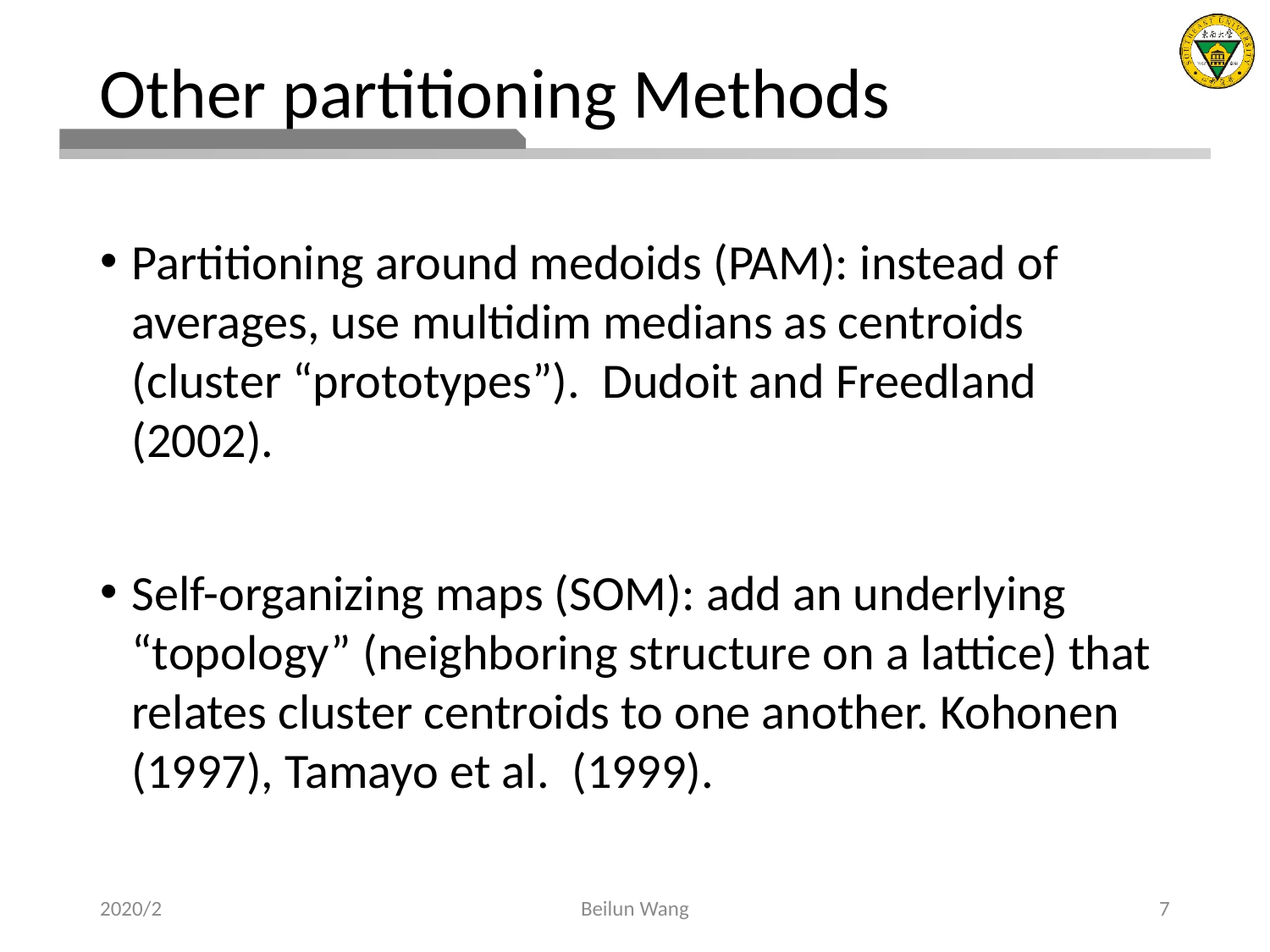

# Other partitioning Methods
Partitioning around medoids (PAM): instead of averages, use multidim medians as centroids (cluster “prototypes”).  Dudoit and Freedland (2002).

Self-organizing maps (SOM): add an underlying “topology” (neighboring structure on a lattice) that relates cluster centroids to one another. Kohonen (1997), Tamayo et al.  (1999).
2020/2
Beilun Wang
7